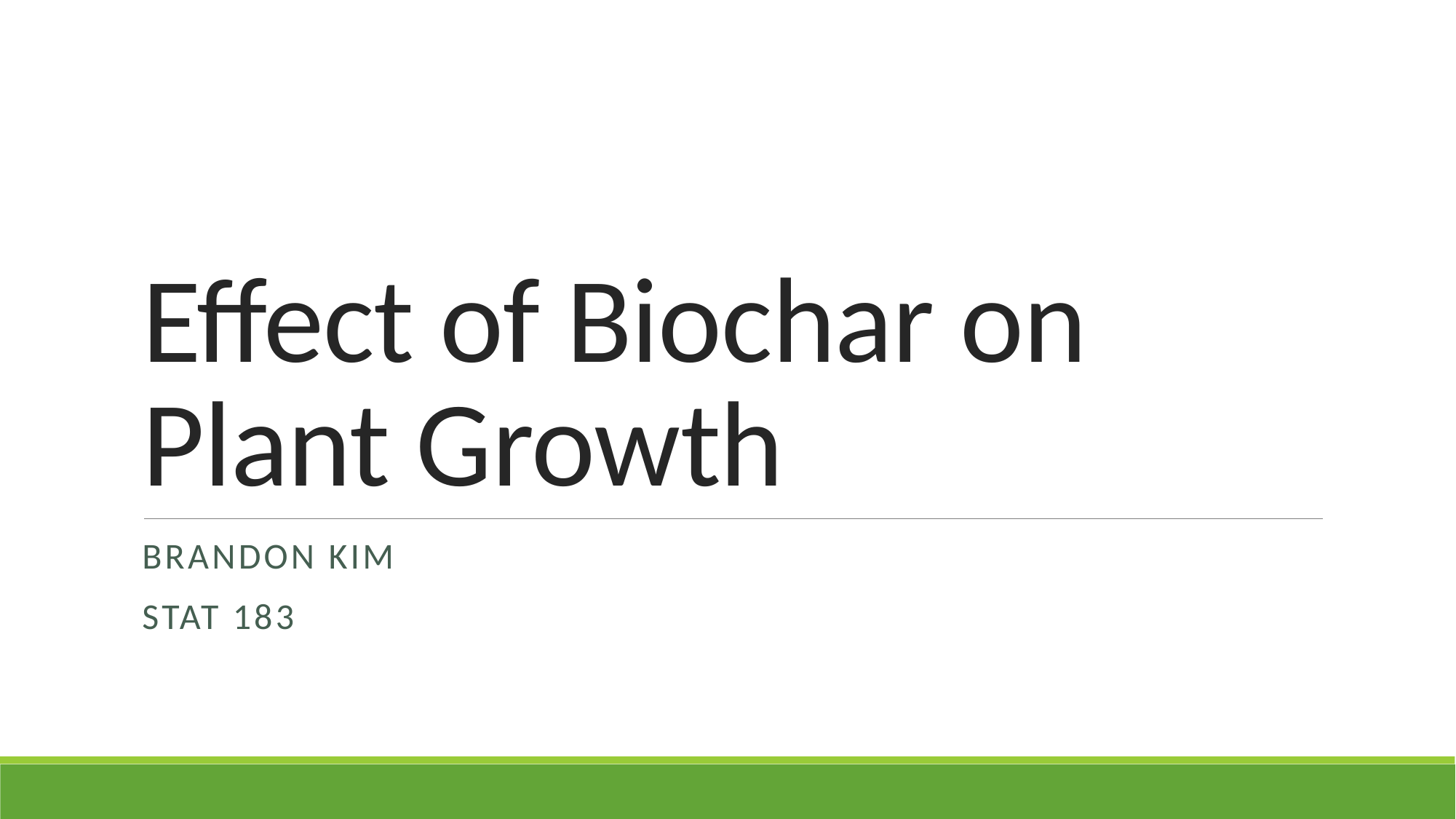

# Effect of Biochar on Plant Growth
Brandon Kim
STAT 183